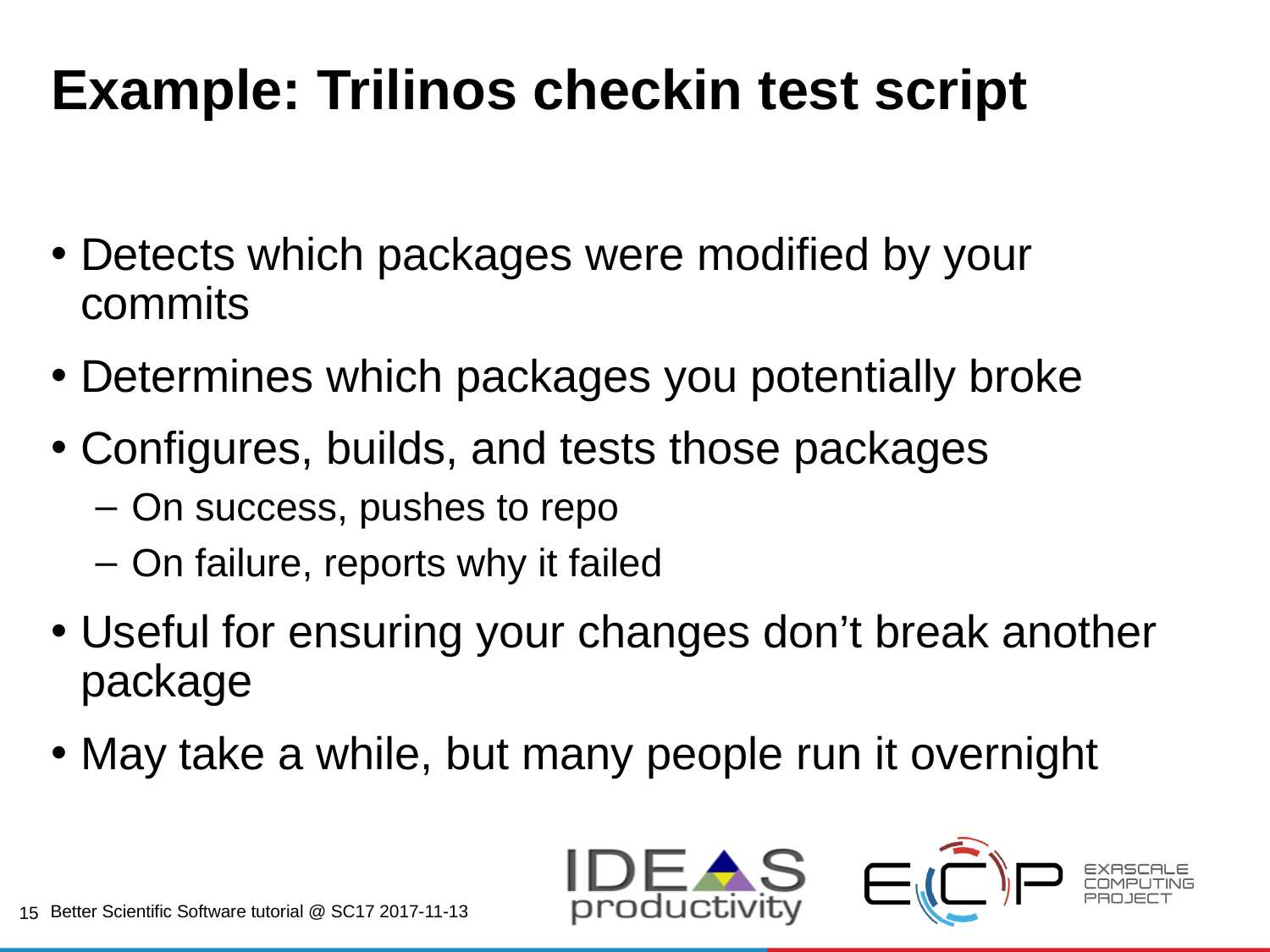

# Example: Trilinos checkin test script
Detects which packages were modified by your commits
Determines which packages you potentially broke
Configures, builds, and tests those packages
On success, pushes to repo
On failure, reports why it failed
Useful for ensuring your changes don’t break another package
May take a while, but many people run it overnight